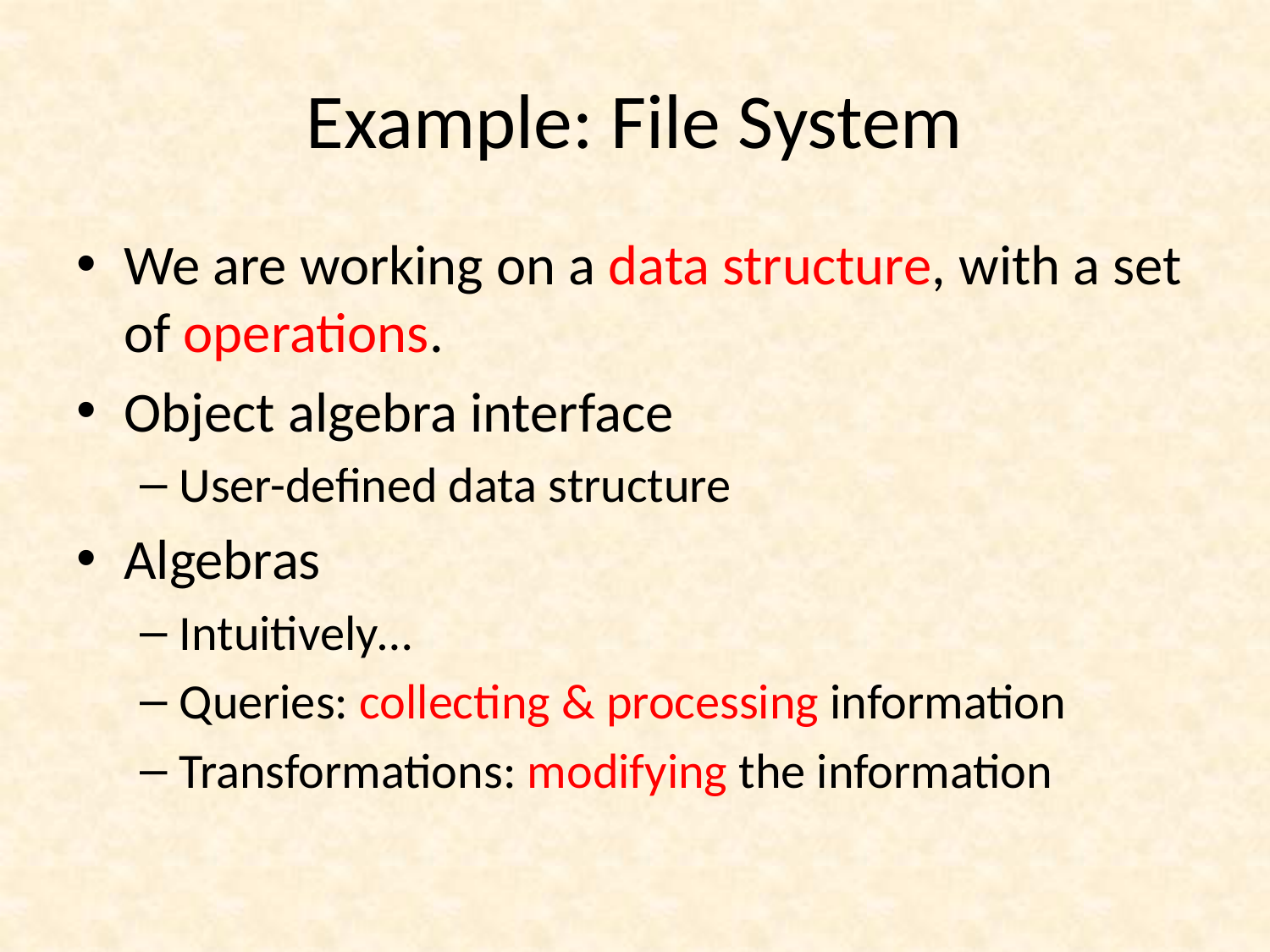

# Example: File System
We are working on a data structure, with a set of operations.
Object algebra interface
User-defined data structure
Algebras
Intuitively…
Queries: collecting & processing information
Transformations: modifying the information